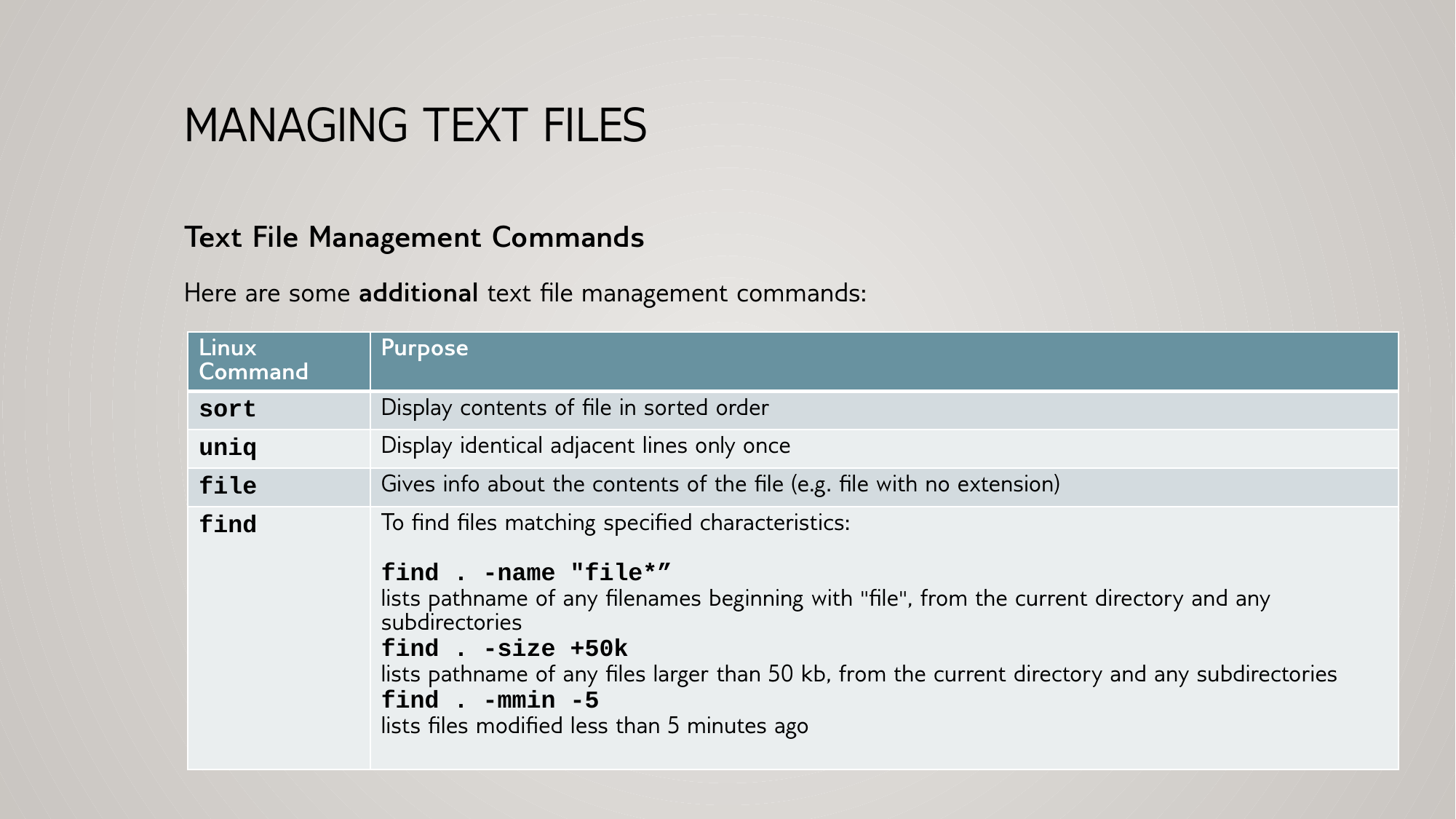

# Managing text files
Text File Management Commands
Here are some additional text file management commands:

| Linux Command | Purpose |
| --- | --- |
| sort | Display contents of file in sorted order |
| uniq | Display identical adjacent lines only once |
| file | Gives info about the contents of the file (e.g. file with no extension) |
| find | To find files matching specified characteristics: find . -name "file\*” lists pathname of any filenames beginning with "file", from the current directory and any subdirectories find . -size +50k lists pathname of any files larger than 50 kb, from the current directory and any subdirectories find . -mmin -5 lists files modified less than 5 minutes ago |